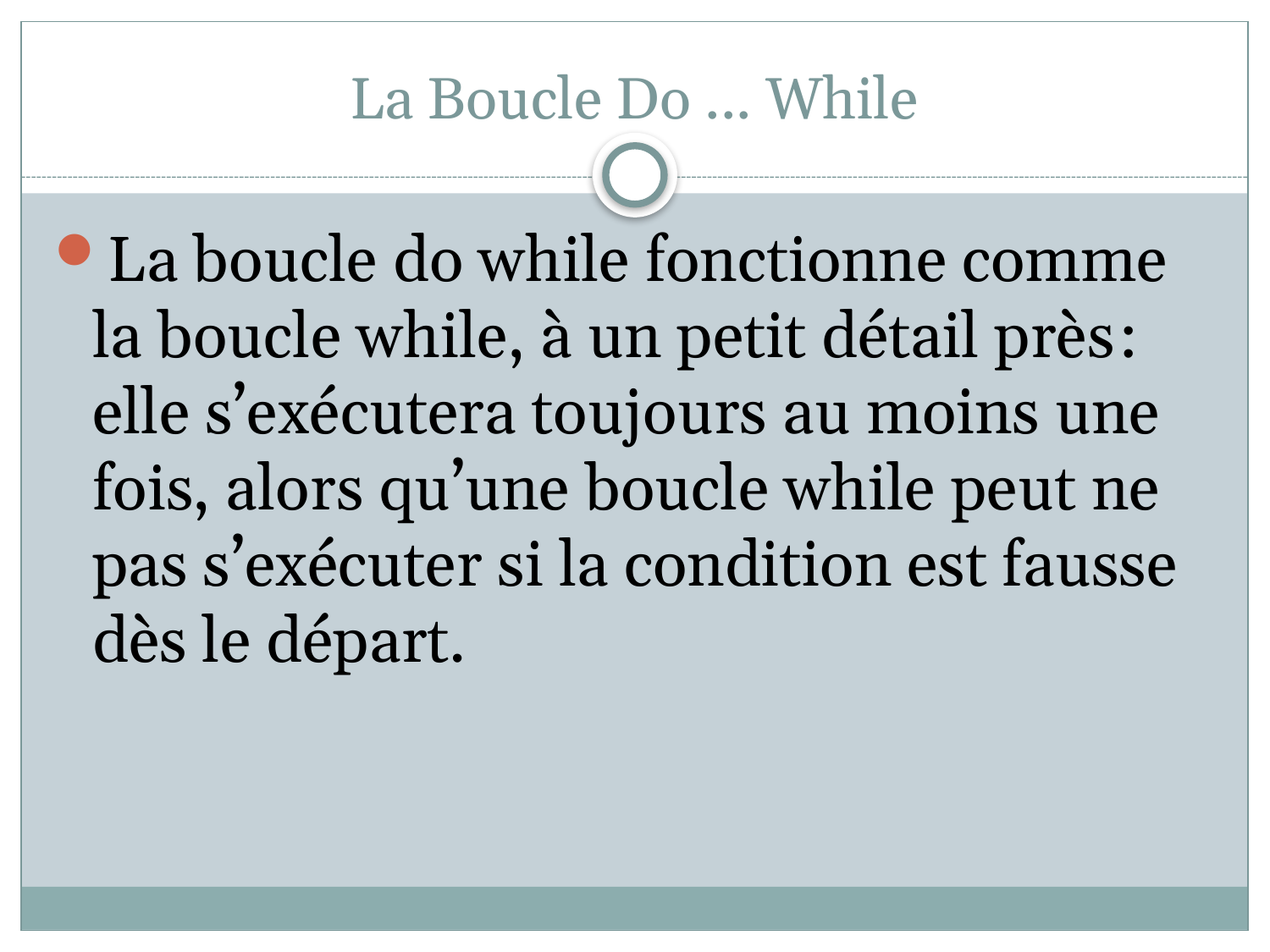

# La Boucle Do ... While
La boucle do while fonctionne comme la boucle while, à un petit détail près : elle s’exécutera toujours au moins une fois, alors qu’une boucle while peut ne pas s’exécuter si la condition est fausse dès le départ.